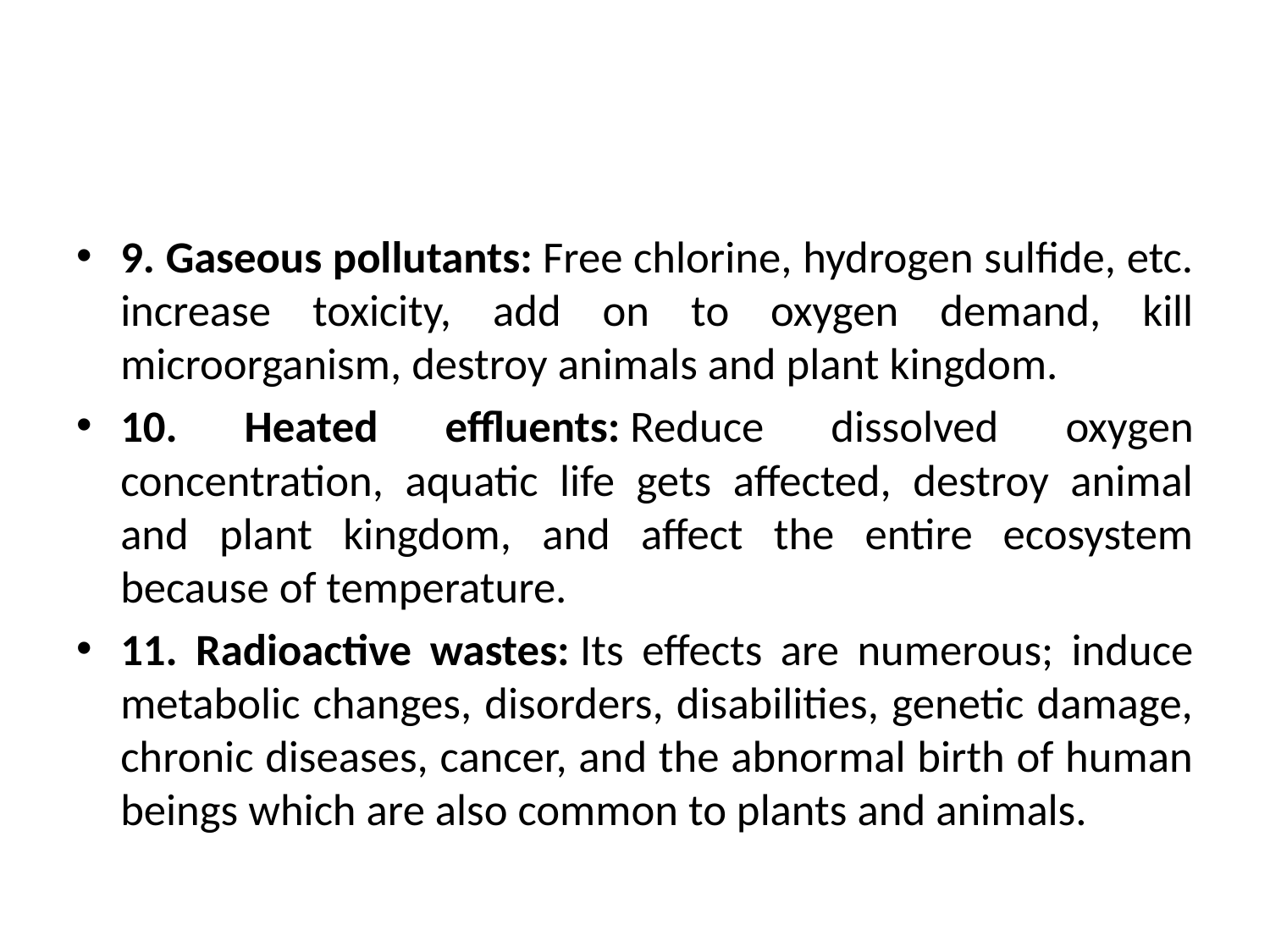

#
9. Gaseous pollutants: Free chlorine, hydrogen sulfide, etc. increase toxicity, add on to oxygen demand, kill microorganism, destroy animals and plant kingdom.
10. Heated effluents: Reduce dissolved oxygen concentration, aquatic life gets affected, destroy animal and plant kingdom, and affect the entire ecosystem because of temperature.
11. Radioactive wastes: Its effects are numerous; induce metabolic changes, disorders, disabilities, genetic damage, chronic diseases, cancer, and the abnormal birth of human beings which are also common to plants and animals.